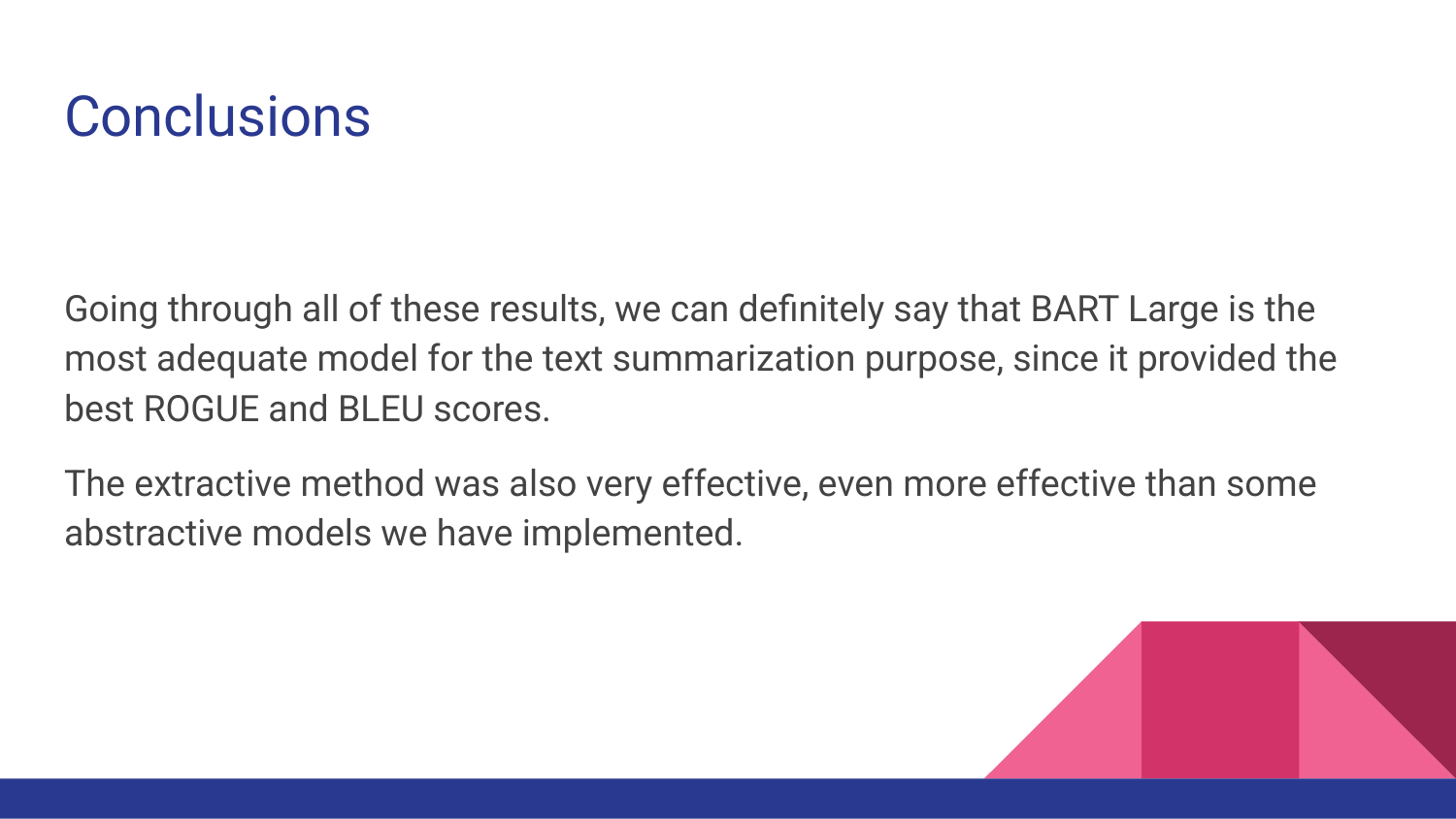

# Conclusions

Going through all of these results, we can definitely say that BART Large is the most adequate model for the text summarization purpose, since it provided the best ROGUE and BLEU scores.
The extractive method was also very effective, even more effective than some abstractive models we have implemented.